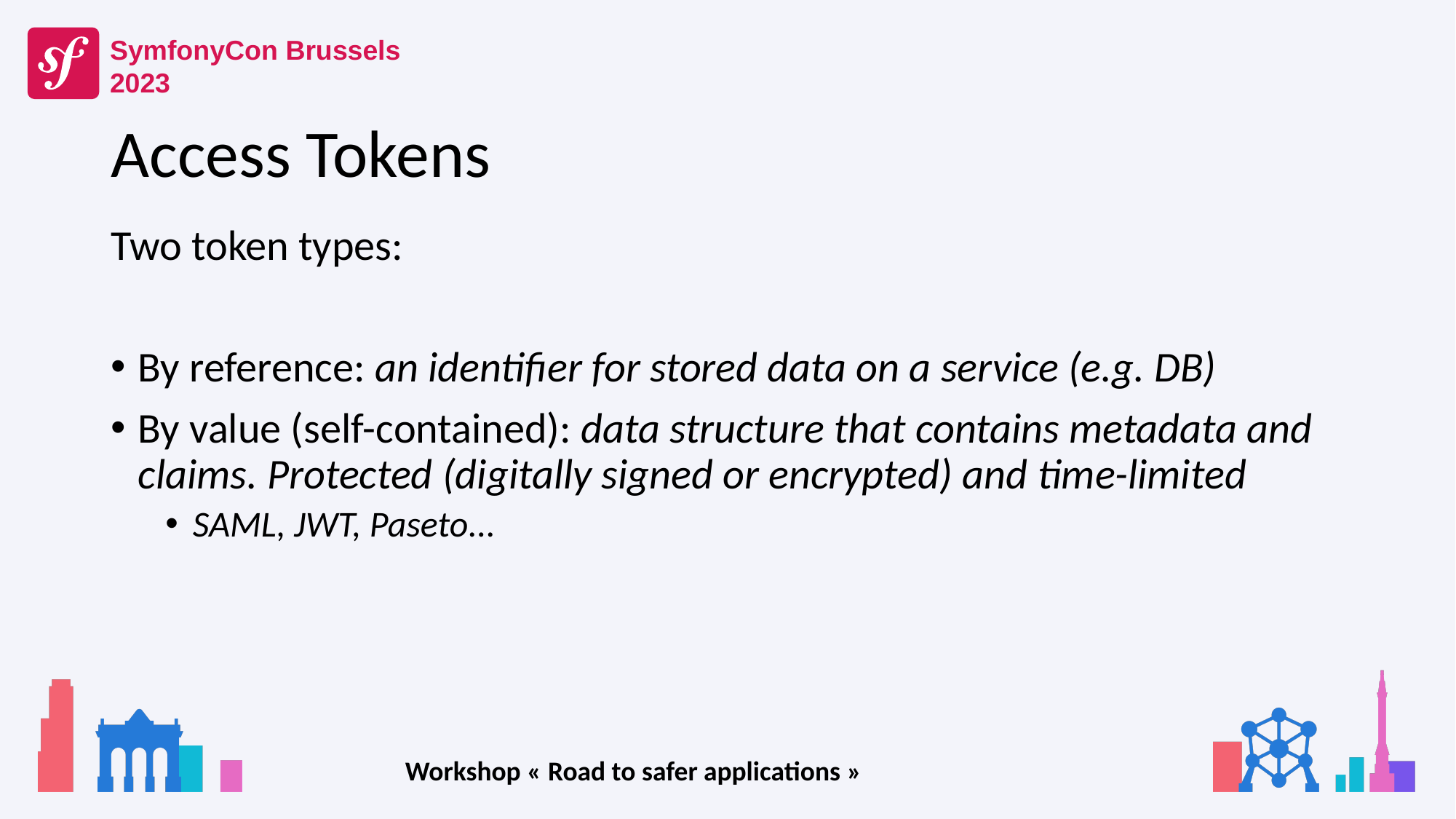

# Access Tokens
Two token types:

By reference: an identifier for stored data on a service (e.g. DB)
By value (self-contained): data structure that contains metadata and claims. Protected (digitally signed or encrypted) and time-limited
SAML, JWT, Paseto...